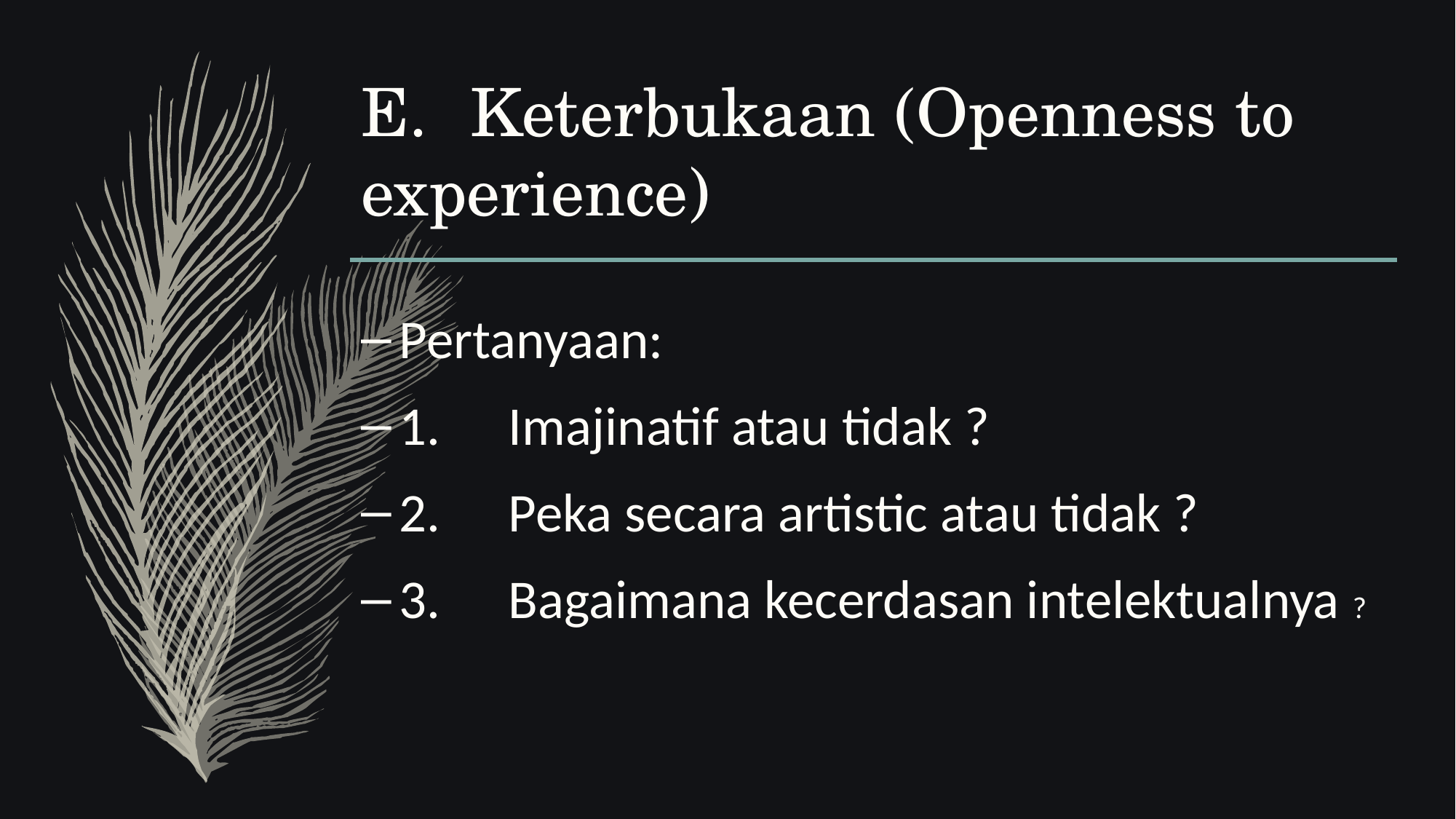

# E.	Keterbukaan (Openness to experience)
Pertanyaan:
1.	Imajinatif atau tidak ?
2.	Peka secara artistic atau tidak ?
3.	Bagaimana kecerdasan intelektualnya ?